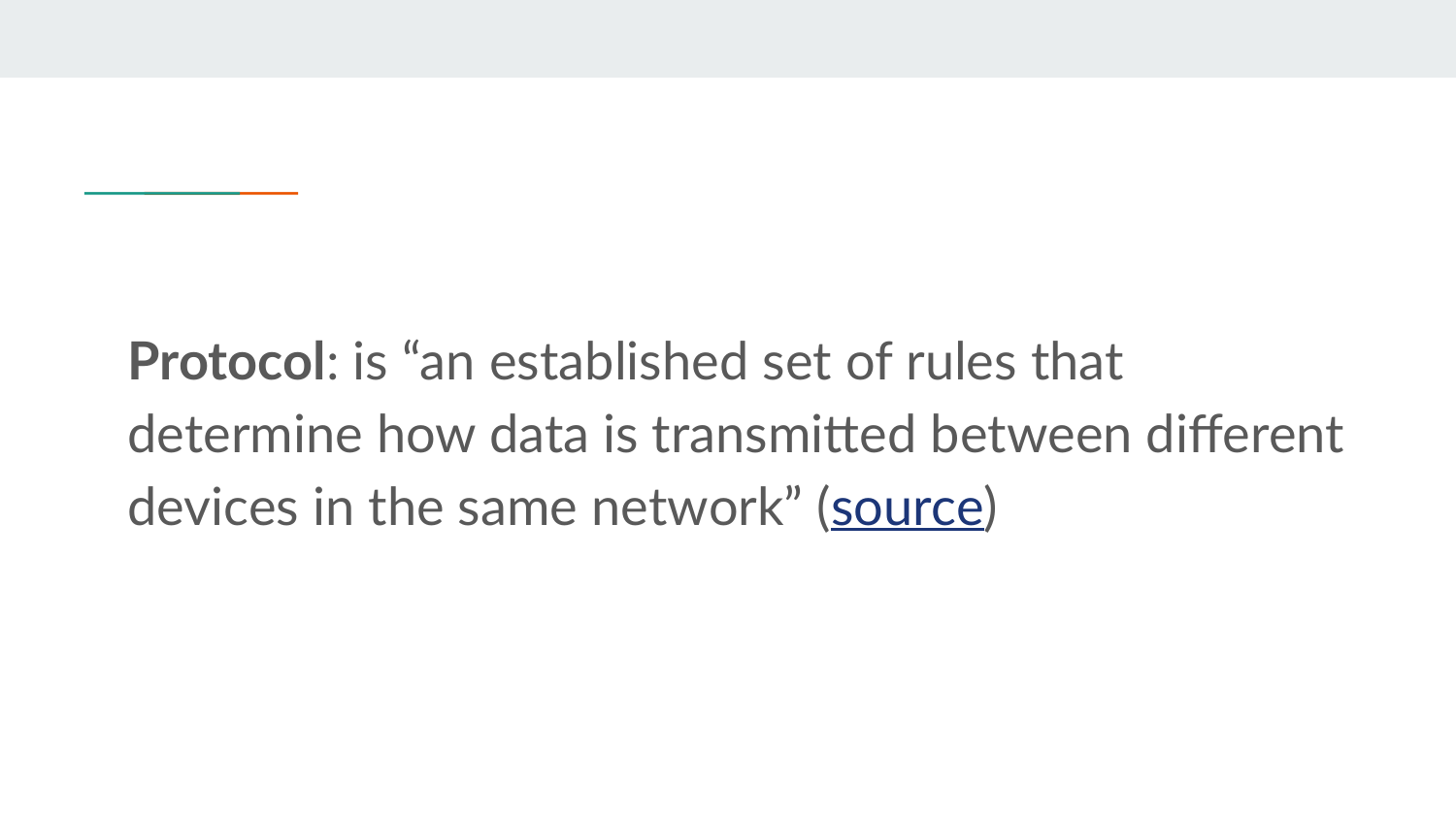

Protocol: is “an established set of rules that determine how data is transmitted between different devices in the same network” (source)